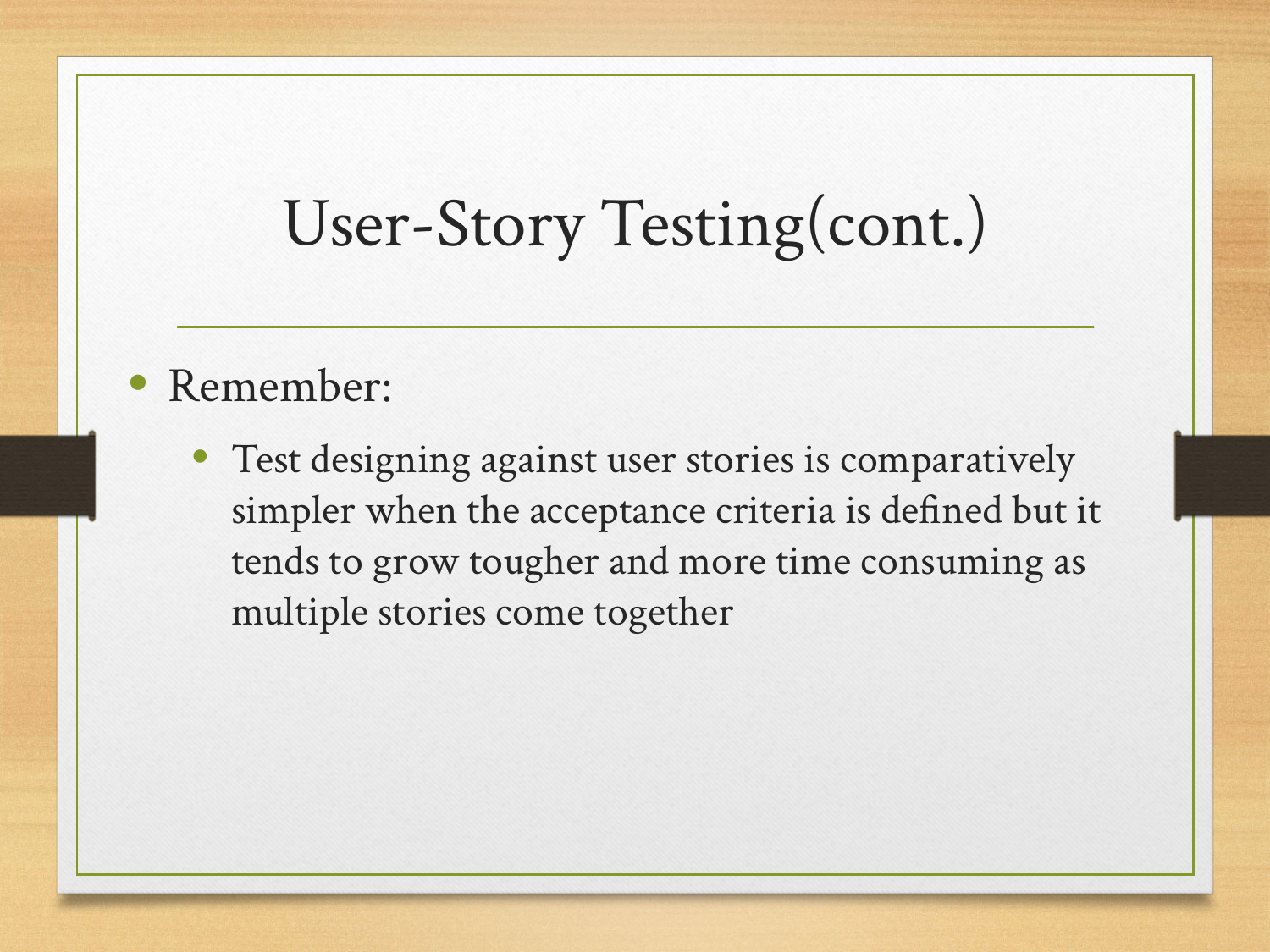

# User-Story Testing(cont.)
Remember:
Test designing against user stories is comparatively simpler when the acceptance criteria is defined but it tends to grow tougher and more time consuming as multiple stories come together